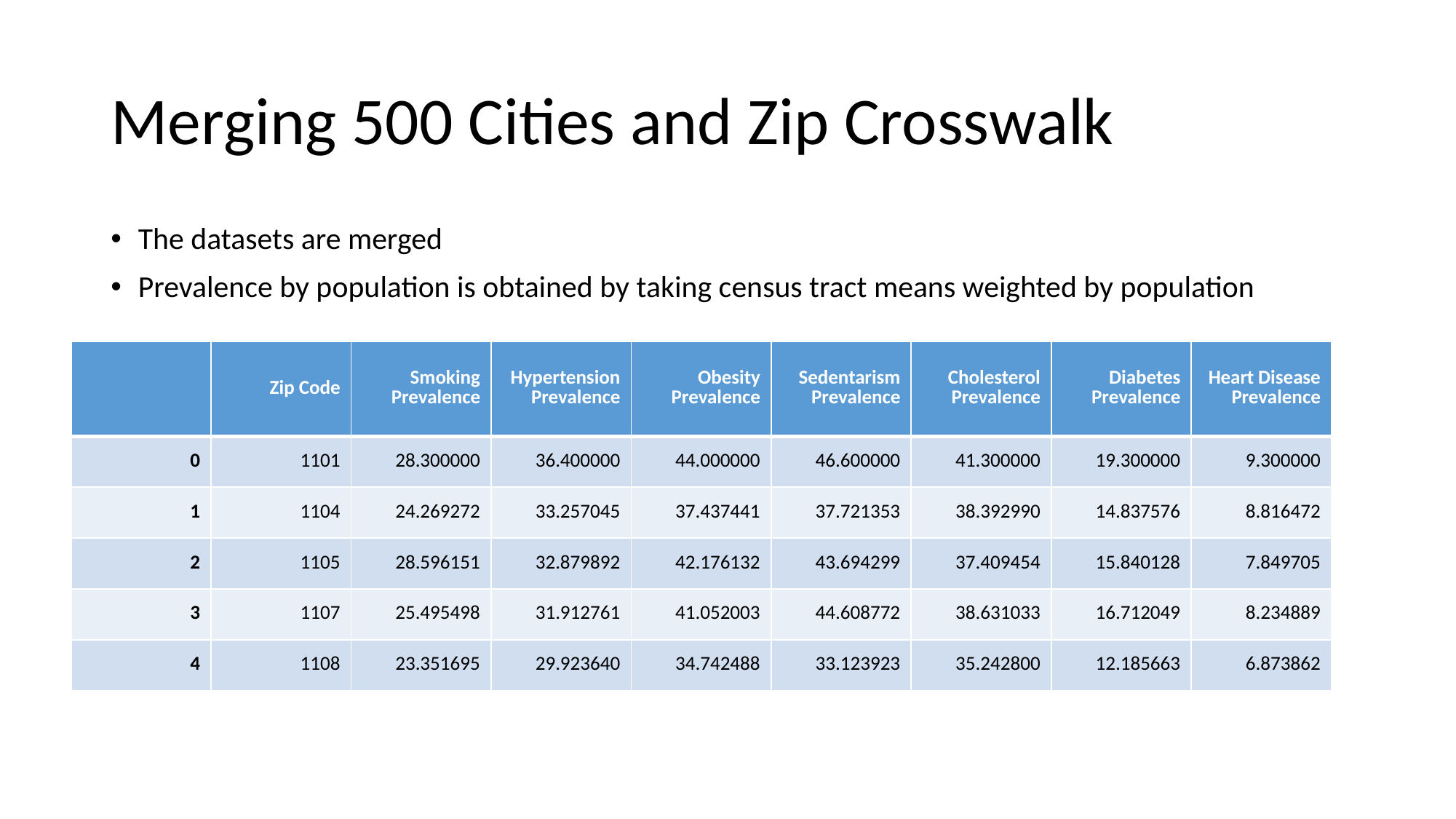

# Merging 500 Cities and Zip Crosswalk
The datasets are merged
Prevalence by population is obtained by taking census tract means weighted by population
|  | Zip Code | Smoking Prevalence | Hypertension Prevalence | Obesity Prevalence | Sedentarism Prevalence | Cholesterol Prevalence | Diabetes Prevalence | Heart Disease Prevalence |
| --- | --- | --- | --- | --- | --- | --- | --- | --- |
| 0 | 1101 | 28.300000 | 36.400000 | 44.000000 | 46.600000 | 41.300000 | 19.300000 | 9.300000 |
| 1 | 1104 | 24.269272 | 33.257045 | 37.437441 | 37.721353 | 38.392990 | 14.837576 | 8.816472 |
| 2 | 1105 | 28.596151 | 32.879892 | 42.176132 | 43.694299 | 37.409454 | 15.840128 | 7.849705 |
| 3 | 1107 | 25.495498 | 31.912761 | 41.052003 | 44.608772 | 38.631033 | 16.712049 | 8.234889 |
| 4 | 1108 | 23.351695 | 29.923640 | 34.742488 | 33.123923 | 35.242800 | 12.185663 | 6.873862 |